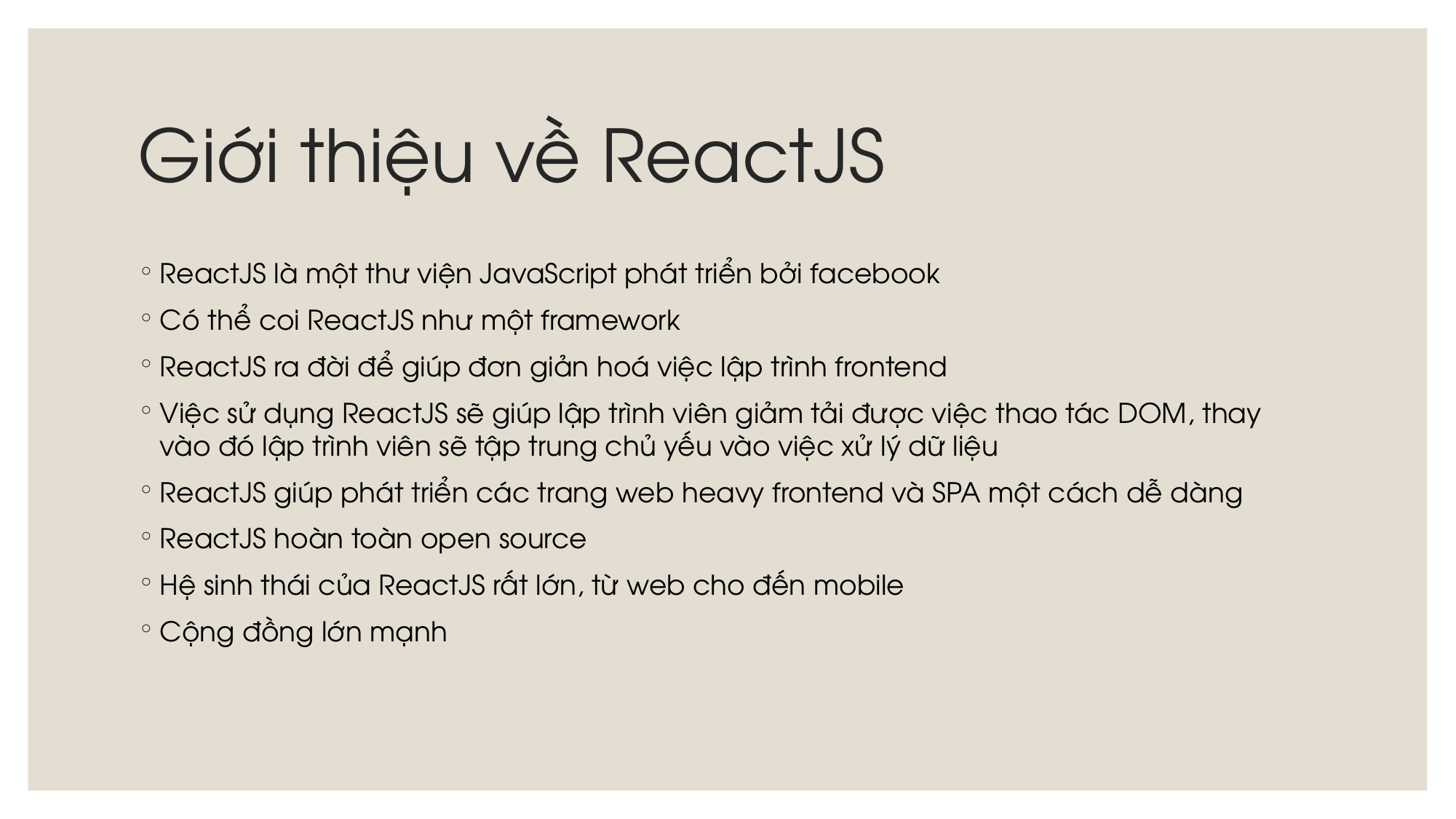

# Giới thiệu về ReactJS
ReactJS là một thư viện JavaScript phát triển bởi facebook
Có thể coi ReactJS như một framework
ReactJS ra đời để giúp đơn giản hoá việc lập trình frontend
Việc sử dụng ReactJS sẽ giúp lập trình viên giảm tải được việc thao tác DOM, thay vào đó lập trình viên sẽ tập trung chủ yếu vào việc xử lý dữ liệu
ReactJS giúp phát triển các trang web heavy frontend và SPA một cách dễ dàng
ReactJS hoàn toàn open source
Hệ sinh thái của ReactJS rất lớn, từ web cho đến mobile
Cộng đồng lớn mạnh